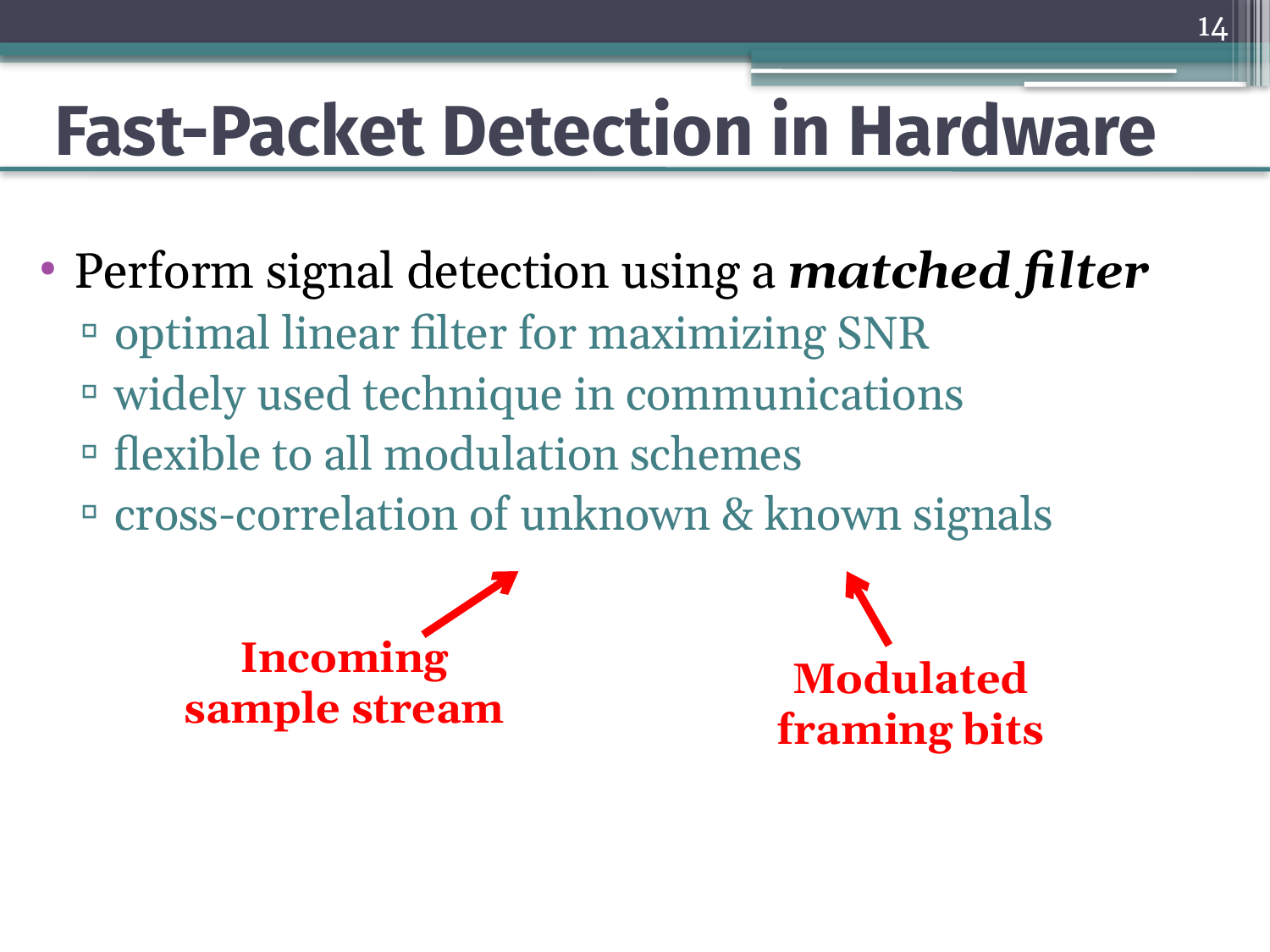

14
# Fast-Packet Detection in Hardware
Perform signal detection using a matched filter
optimal linear filter for maximizing SNR
widely used technique in communications
flexible to all modulation schemes
cross-correlation of unknown & known signals
Incoming
sample stream
Modulated
framing bits